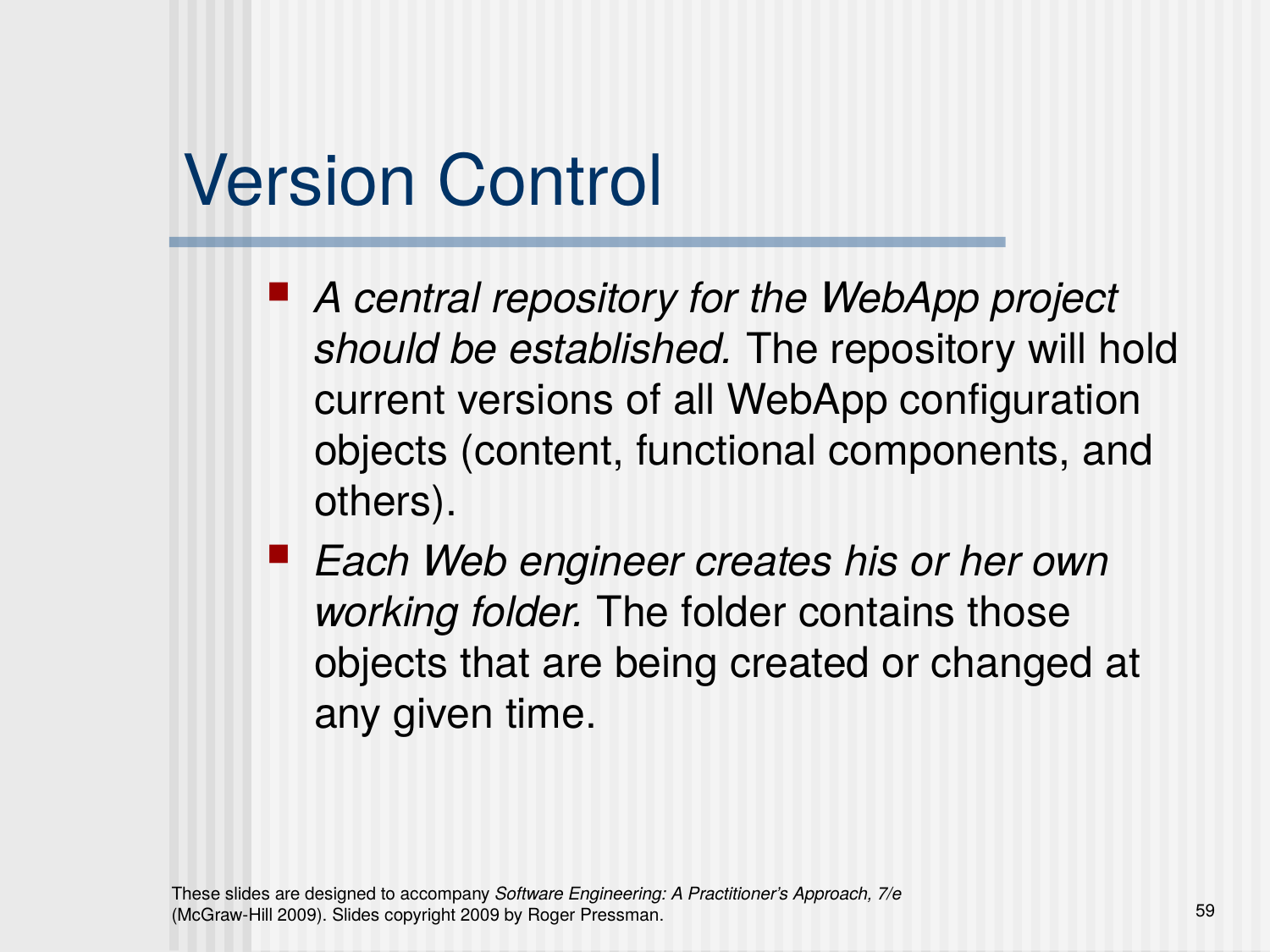

# Version Control
A central repository for the WebApp project should be established. The repository will hold current versions of all WebApp configuration objects (content, functional components, and others).
Each Web engineer creates his or her own working folder. The folder contains those objects that are being created or changed at any given time.
These slides are designed to accompany Software Engineering: A Practitioner’s Approach, 7/e (McGraw-Hill 2009). Slides copyright 2009 by Roger Pressman.
59